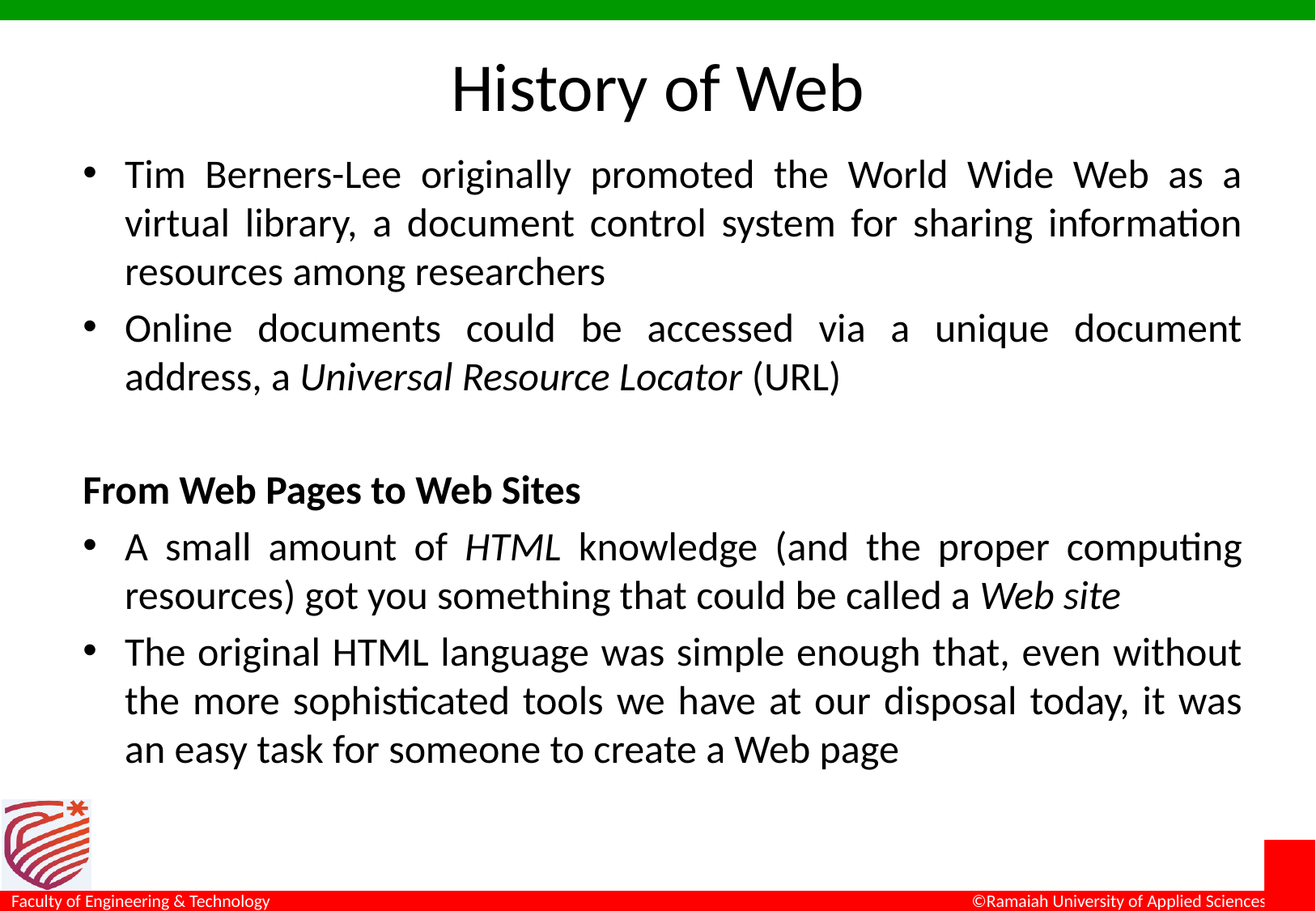

# History of Web
Tim Berners-Lee originally promoted the World Wide Web as a virtual library, a document control system for sharing information resources among researchers
Online documents could be accessed via a unique document address, a Universal Resource Locator (URL)

From Web Pages to Web Sites
A small amount of HTML knowledge (and the proper computing resources) got you something that could be called a Web site
The original HTML language was simple enough that, even without the more sophisticated tools we have at our disposal today, it was an easy task for someone to create a Web page